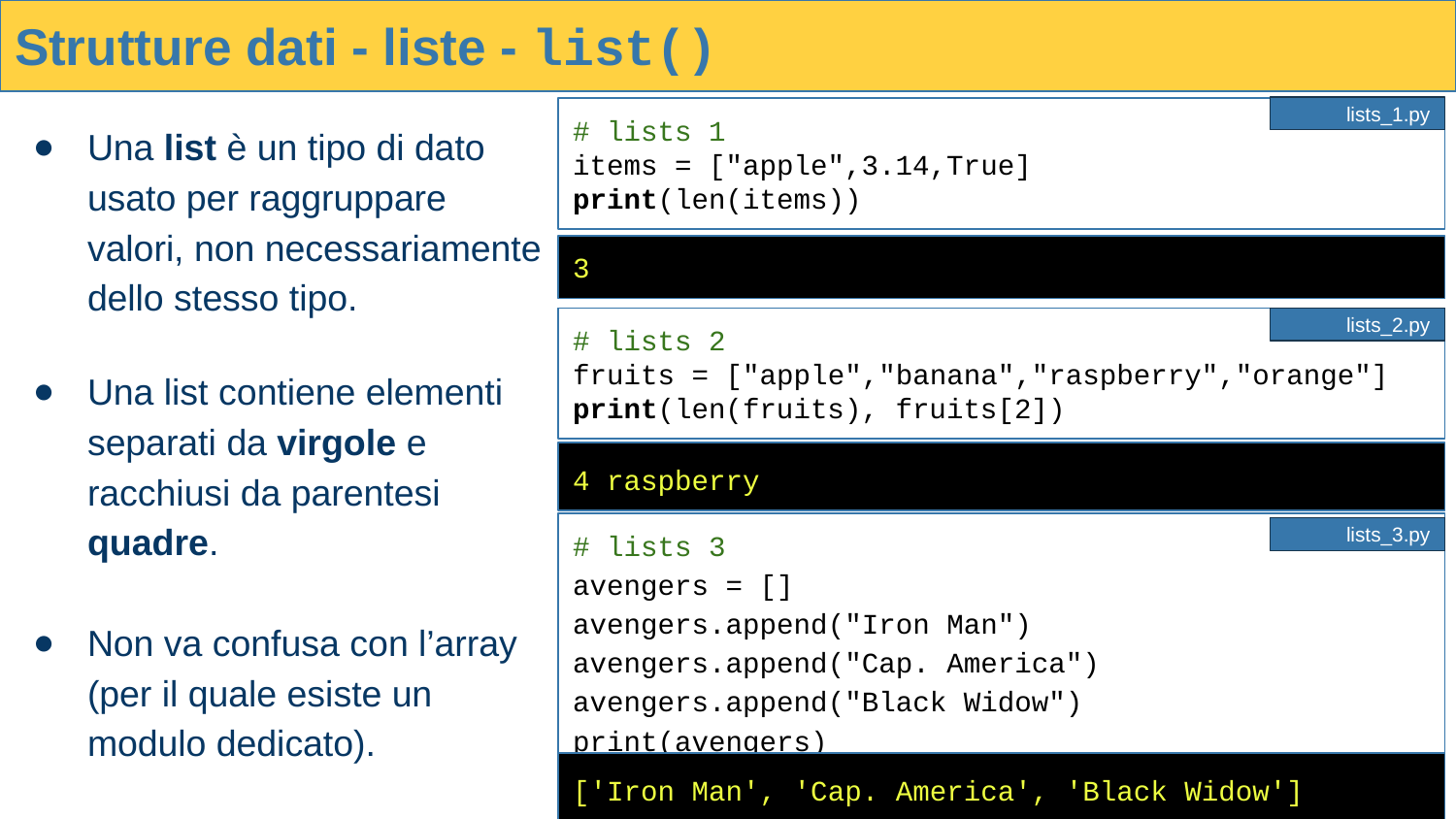

# Strutture dati - liste - list()
lists_1.py
# lists 1
items = ["apple",3.14,True]
print(len(items))
Una list è un tipo di dato usato per raggruppare valori, non necessariamente dello stesso tipo.
Una list contiene elementi separati da virgole e racchiusi da parentesi quadre.
Non va confusa con l’array (per il quale esiste un modulo dedicato).
3
# lists 2
fruits = ["apple","banana","raspberry","orange"]
print(len(fruits), fruits[2])
lists_2.py
4 raspberry
# lists 3
avengers = []
avengers.append("Iron Man")
avengers.append("Cap. America")
avengers.append("Black Widow")
print(avengers)
lists_3.py
['Iron Man', 'Cap. America', 'Black Widow']